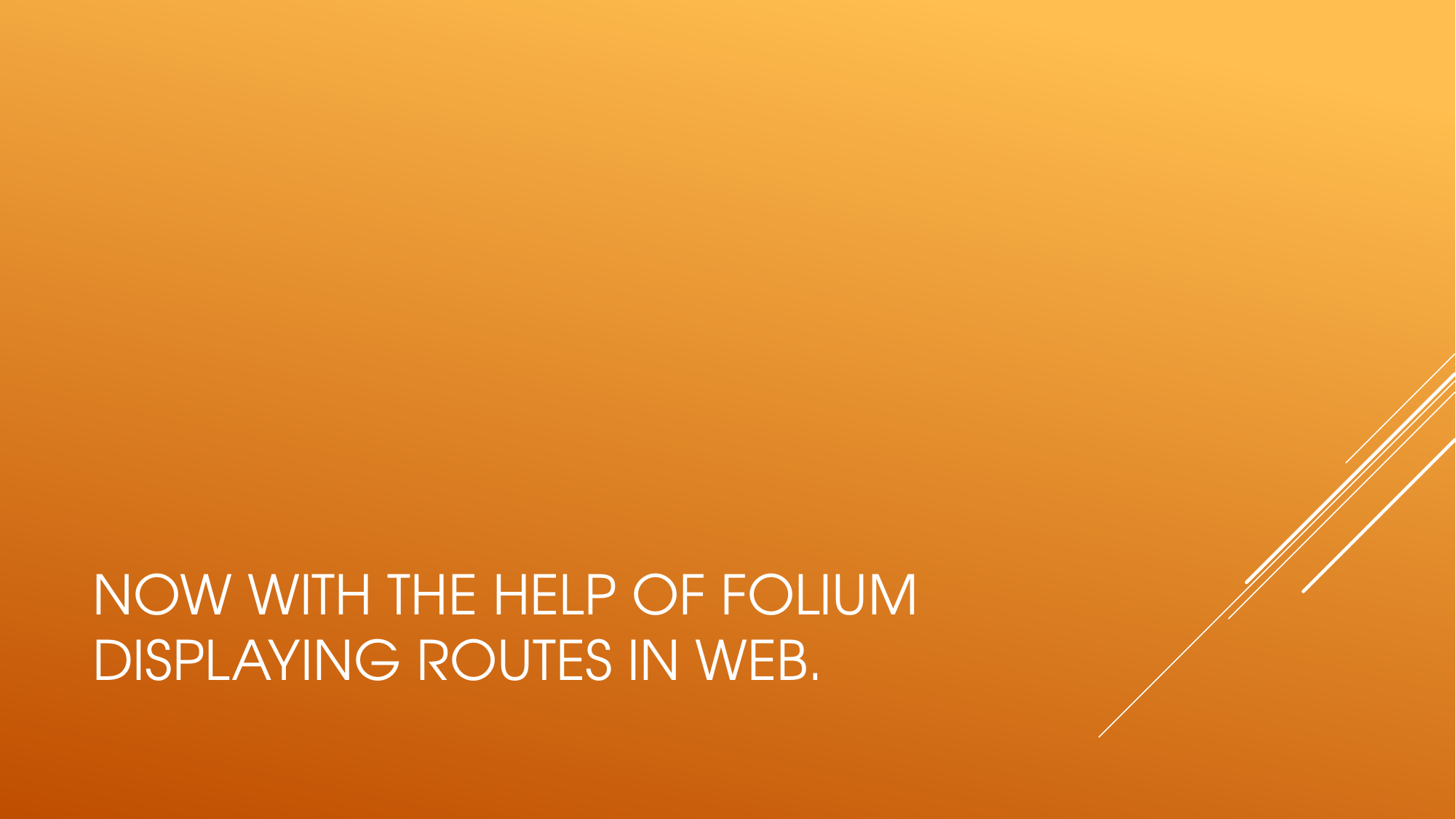

# Now with the help of folium displaying routes In web.